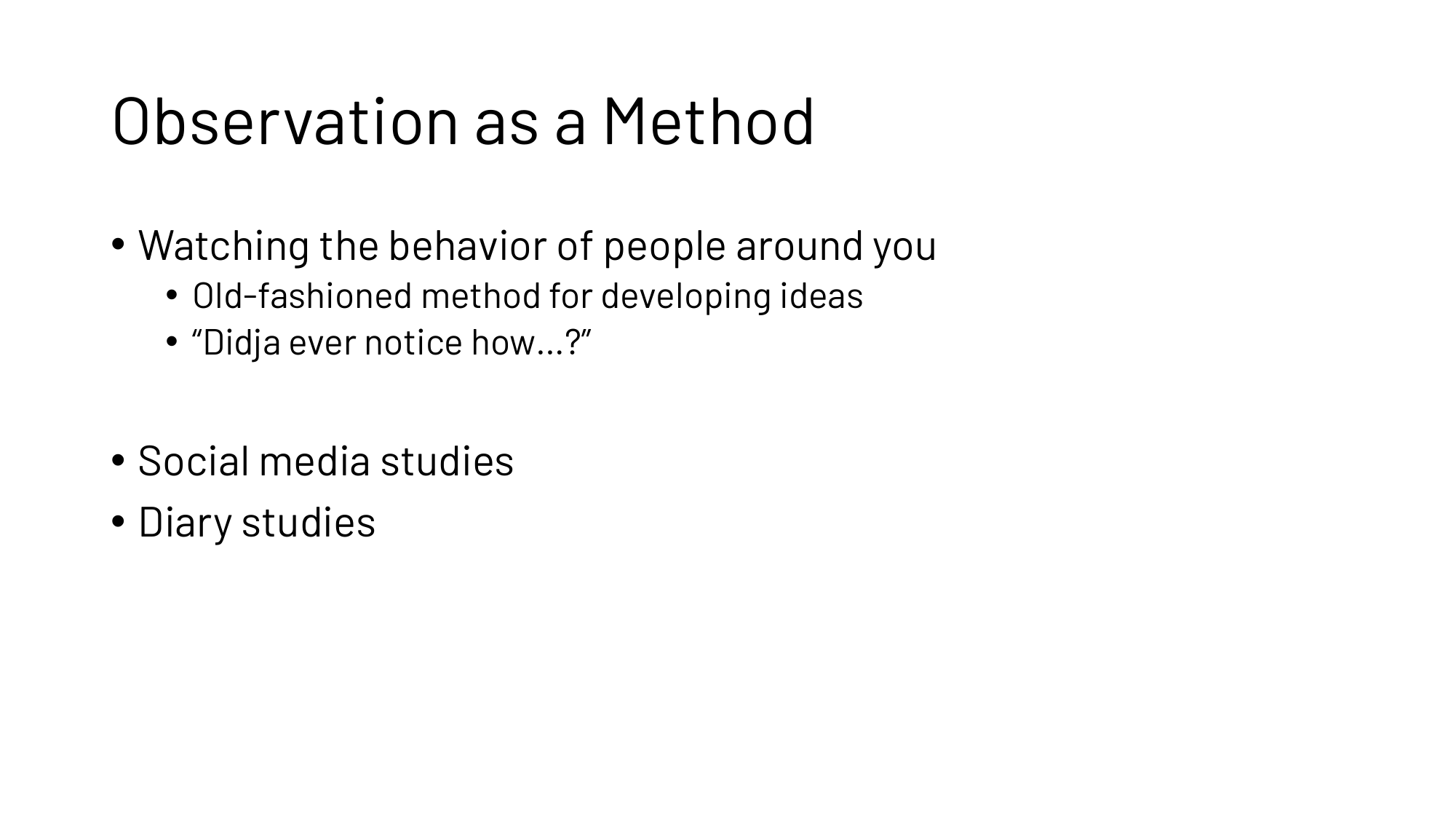

# Observation as a Method
Watching the behavior of people around you
Old-fashioned method for developing ideas
“Didja ever notice how…?”

Social media studies
Diary studies